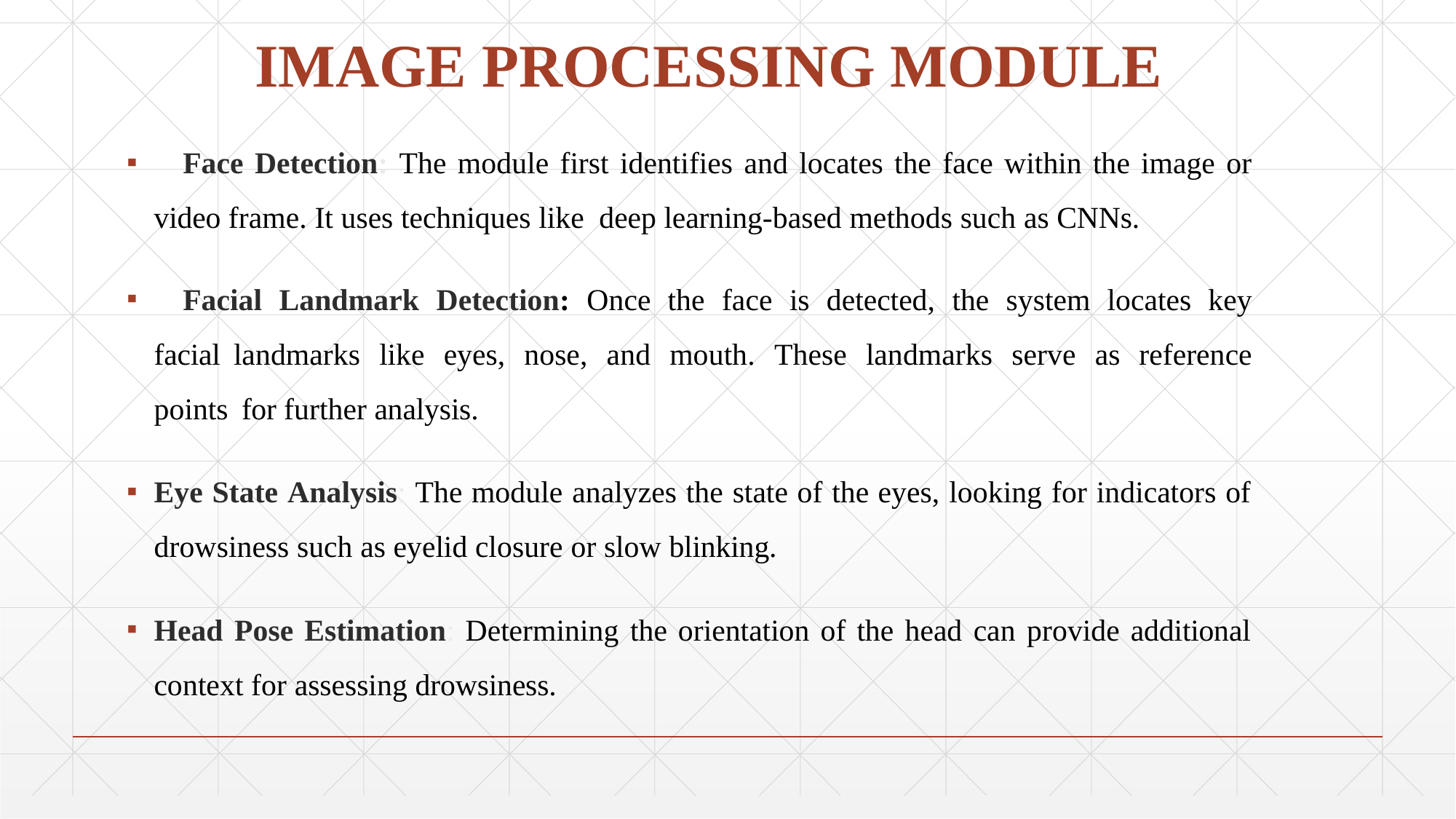

# IMAGE PROCESSING MODULE
	Face Detection: The module first identifies and locates the face within the image or video frame. It uses techniques like deep learning-based methods such as CNNs.
	Facial Landmark Detection: Once the face is detected, the system locates key facial landmarks like eyes, nose, and mouth. These landmarks serve as reference points for further analysis.

Eye State Analysis: The module analyzes the state of the eyes, looking for indicators of
drowsiness such as eyelid closure or slow blinking.

Head Pose Estimation: Determining the orientation of the head can provide additional
context for assessing drowsiness.